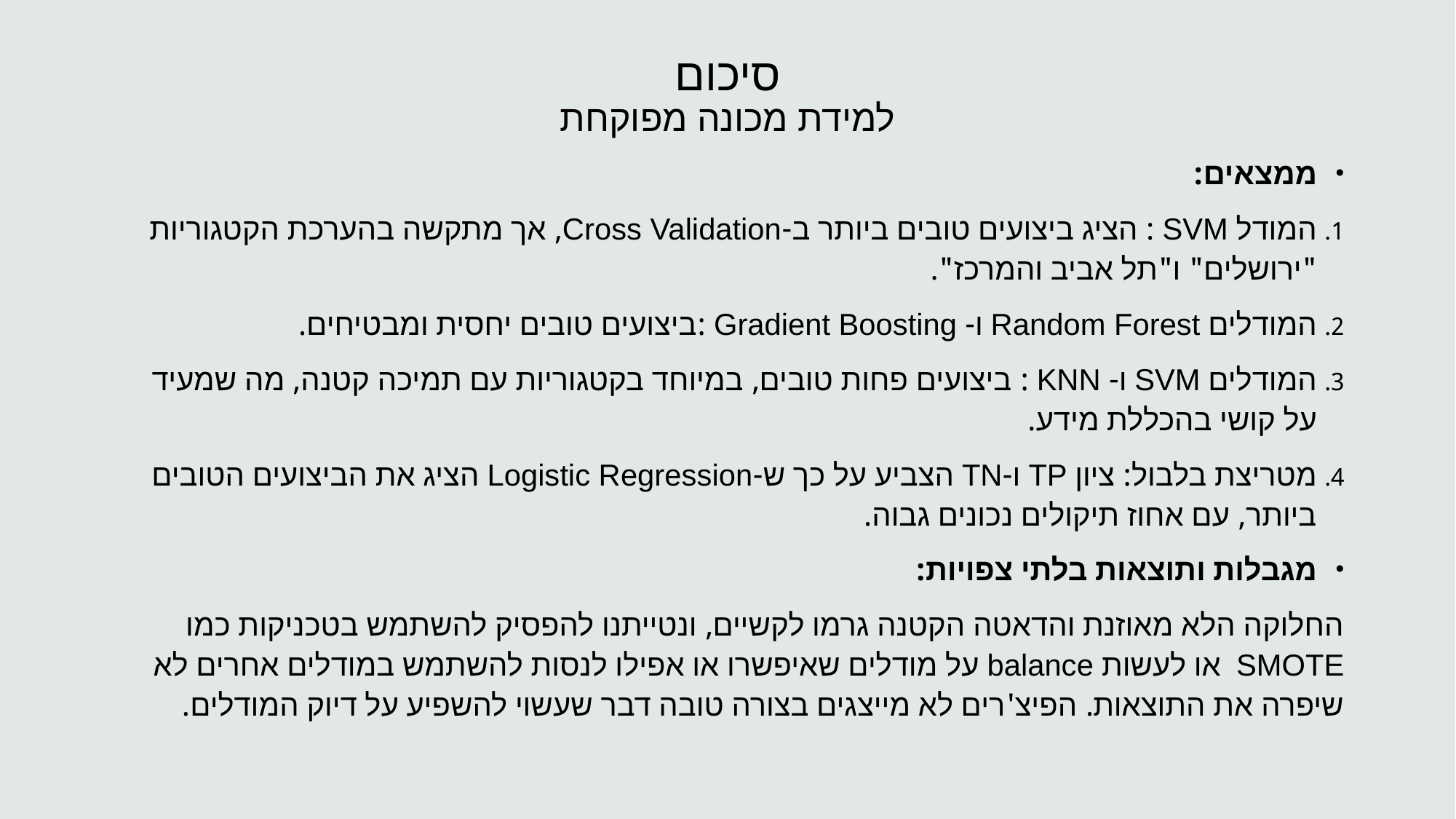

# סיכום למידת מכונה מפוקחת
ממצאים:
המודל SVM : הציג ביצועים טובים ביותר ב-Cross Validation, אך מתקשה בהערכת הקטגוריות "ירושלים" ו"תל אביב והמרכז".
המודלים Random Forest ו- Gradient Boosting :ביצועים טובים יחסית ומבטיחים.
המודלים SVM ו- KNN : ביצועים פחות טובים, במיוחד בקטגוריות עם תמיכה קטנה, מה שמעיד על קושי בהכללת מידע.
מטריצת בלבול: ציון TP ו-TN הצביע על כך ש-Logistic Regression הציג את הביצועים הטובים ביותר, עם אחוז תיקולים נכונים גבוה.
מגבלות ותוצאות בלתי צפויות:
החלוקה הלא מאוזנת והדאטה הקטנה גרמו לקשיים, ונטייתנו להפסיק להשתמש בטכניקות כמו SMOTE  או לעשות balance על מודלים שאיפשרו או אפילו לנסות להשתמש במודלים אחרים לא שיפרה את התוצאות. הפיצ'רים לא מייצגים בצורה טובה דבר שעשוי להשפיע על דיוק המודלים.